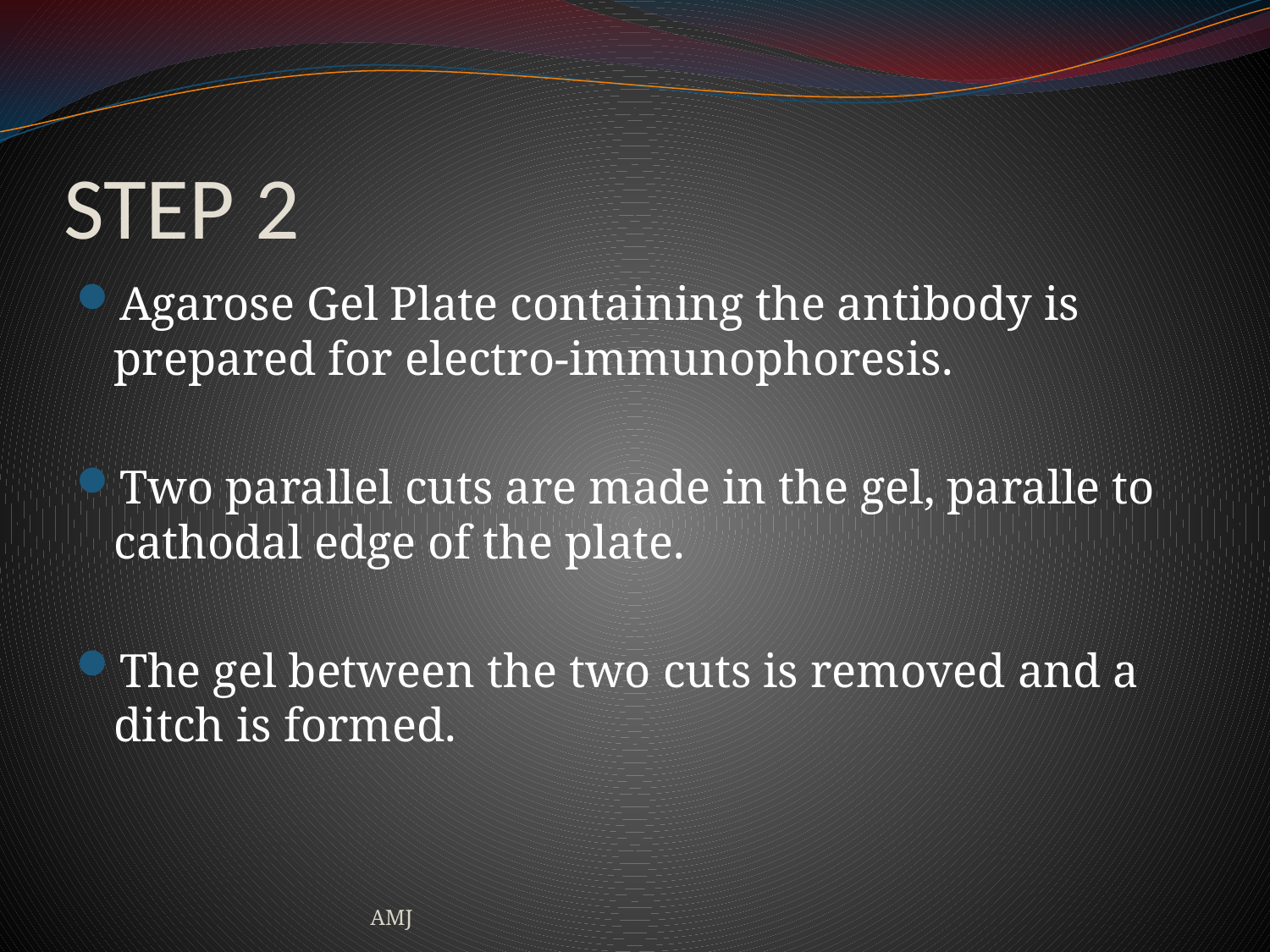

# STEP 2
Agarose Gel Plate containing the antibody is prepared for electro-immunophoresis.

Two parallel cuts are made in the gel, paralle to cathodal edge of the plate.

The gel between the two cuts is removed and a ditch is formed.

AMJ